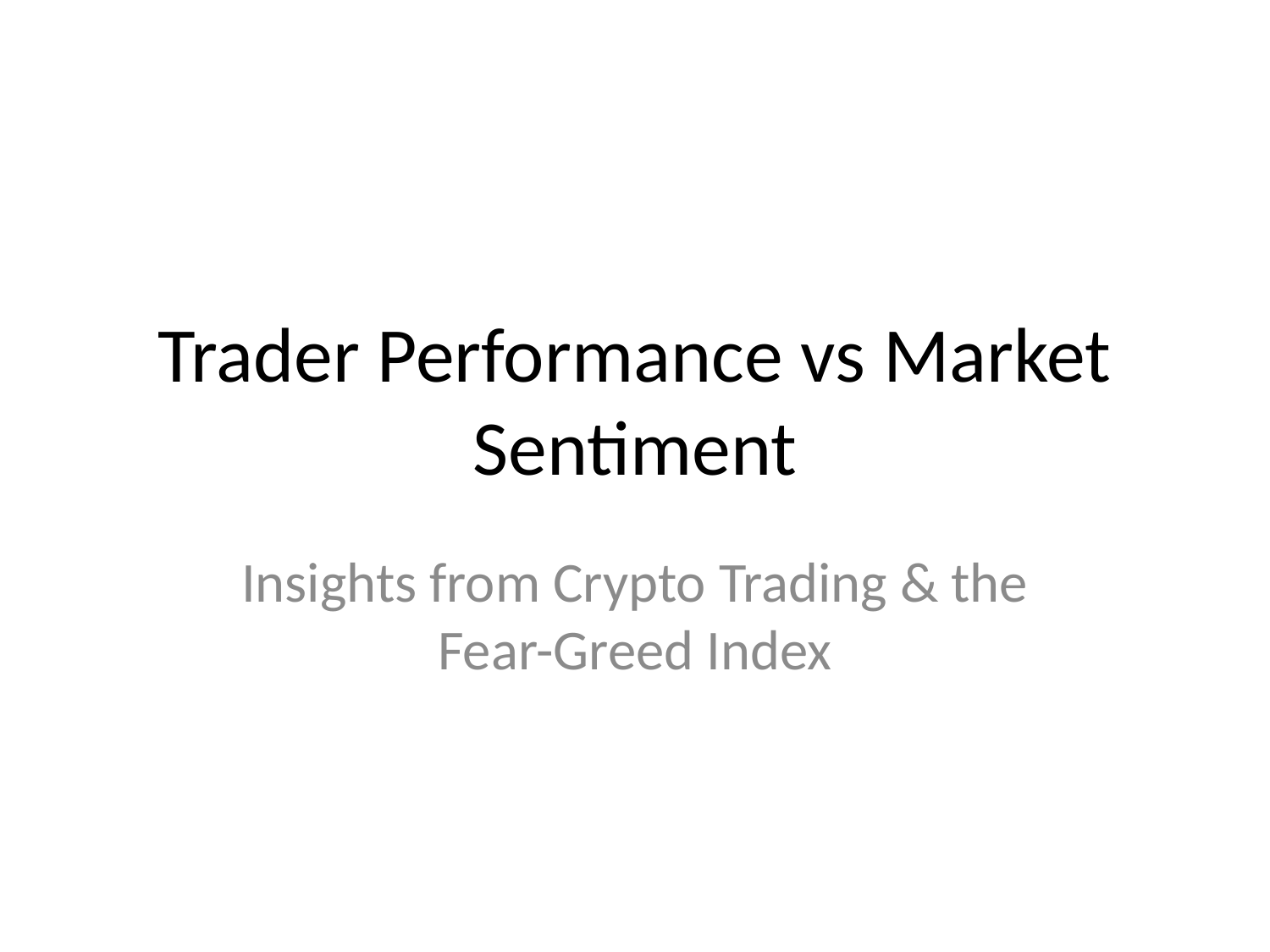

# Trader Performance vs Market Sentiment
Insights from Crypto Trading & the Fear-Greed Index